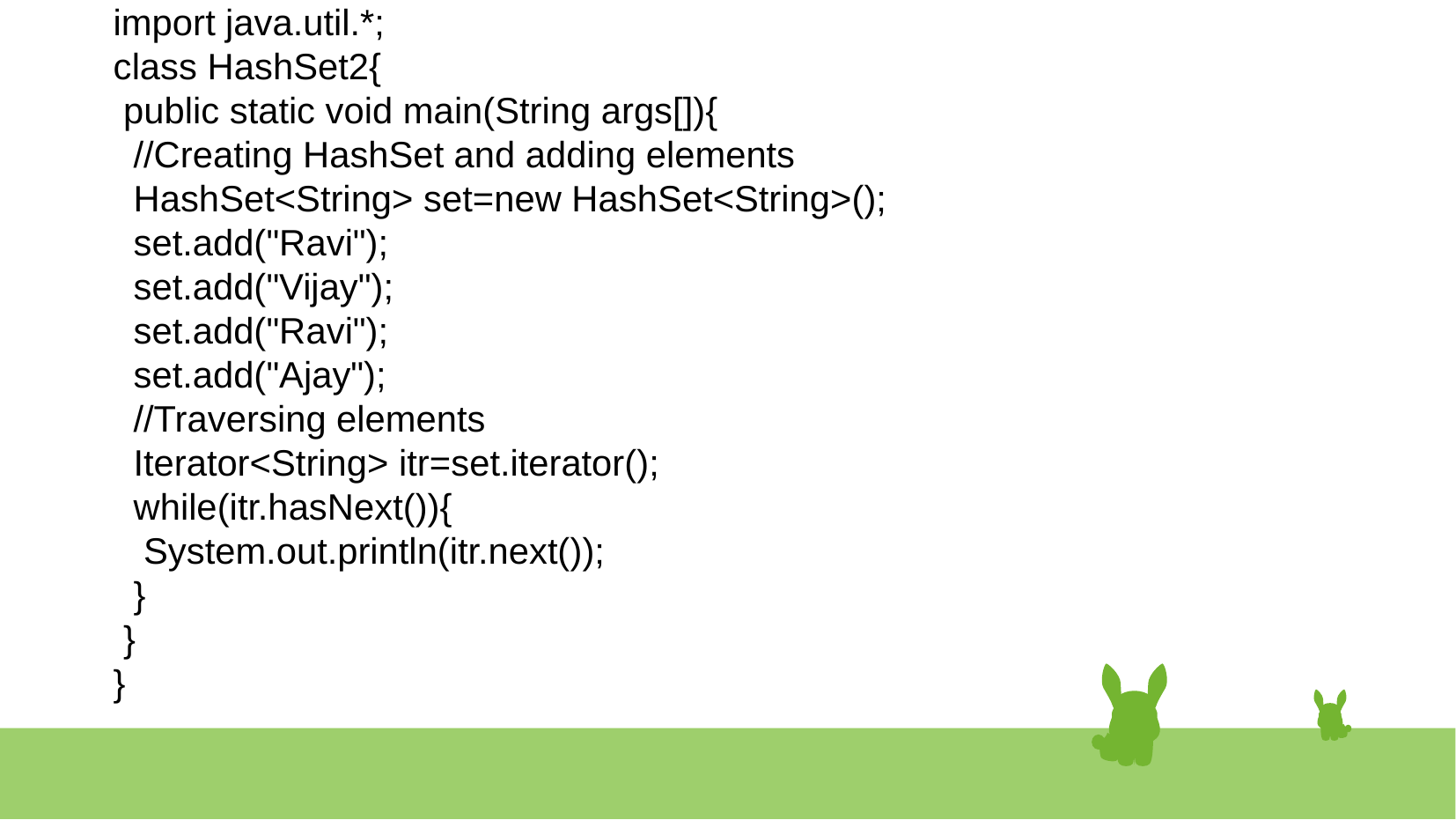

# import java.util.*;
    class HashSet2{
     public static void main(String args[]){
      //Creating HashSet and adding elements
      HashSet<String> set=new HashSet<String>();
      set.add("Ravi");
      set.add("Vijay");
      set.add("Ravi");
      set.add("Ajay");
      //Traversing elements
      Iterator<String> itr=set.iterator();
      while(itr.hasNext()){
       System.out.println(itr.next());
      }
     }
    }